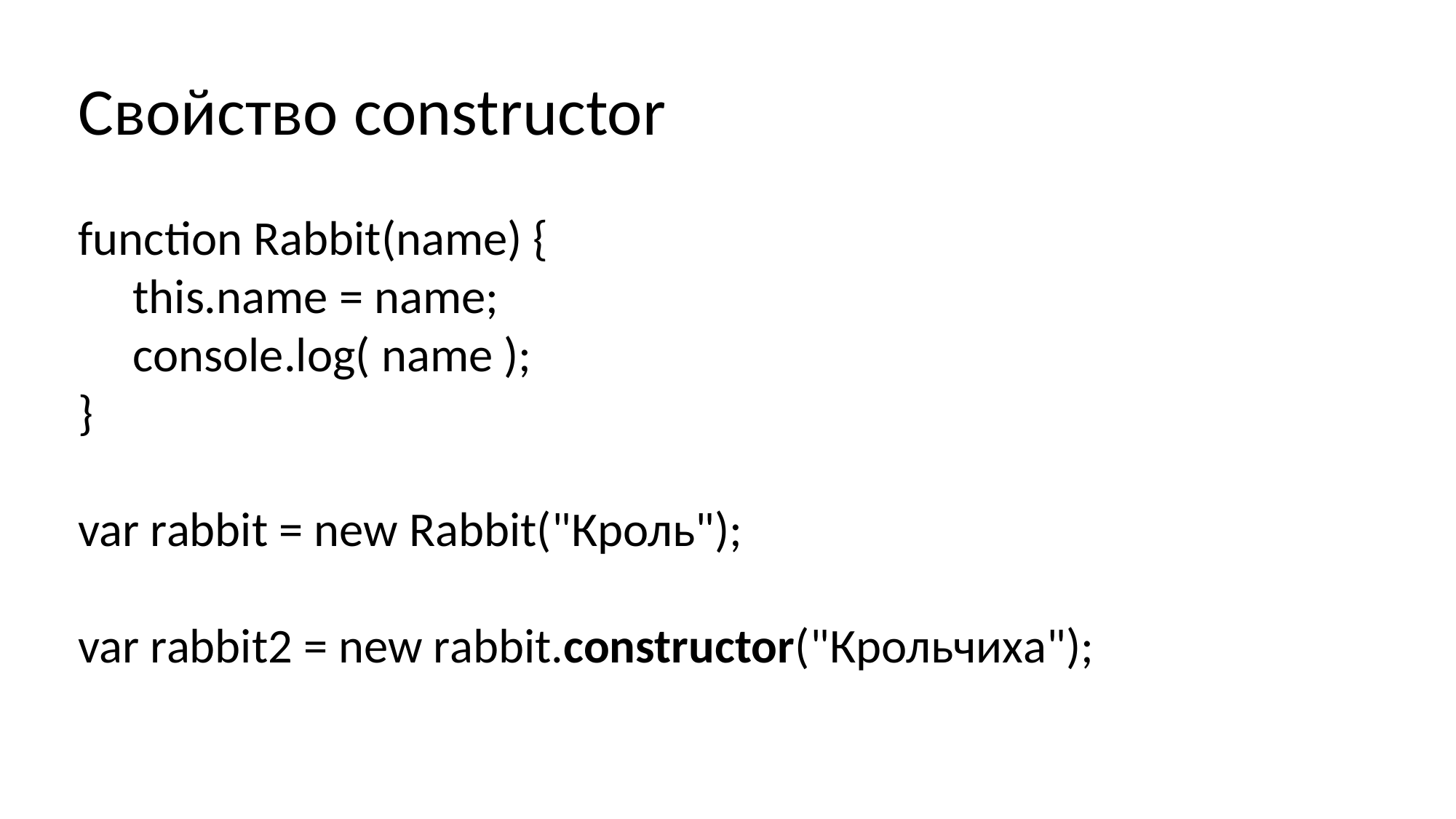

Свойство constructor

function Rabbit(name) {
     this.name = name;
     console.log( name );
}

var rabbit = new Rabbit("Кроль");

var rabbit2 = new rabbit.constructor("Крольчиха");